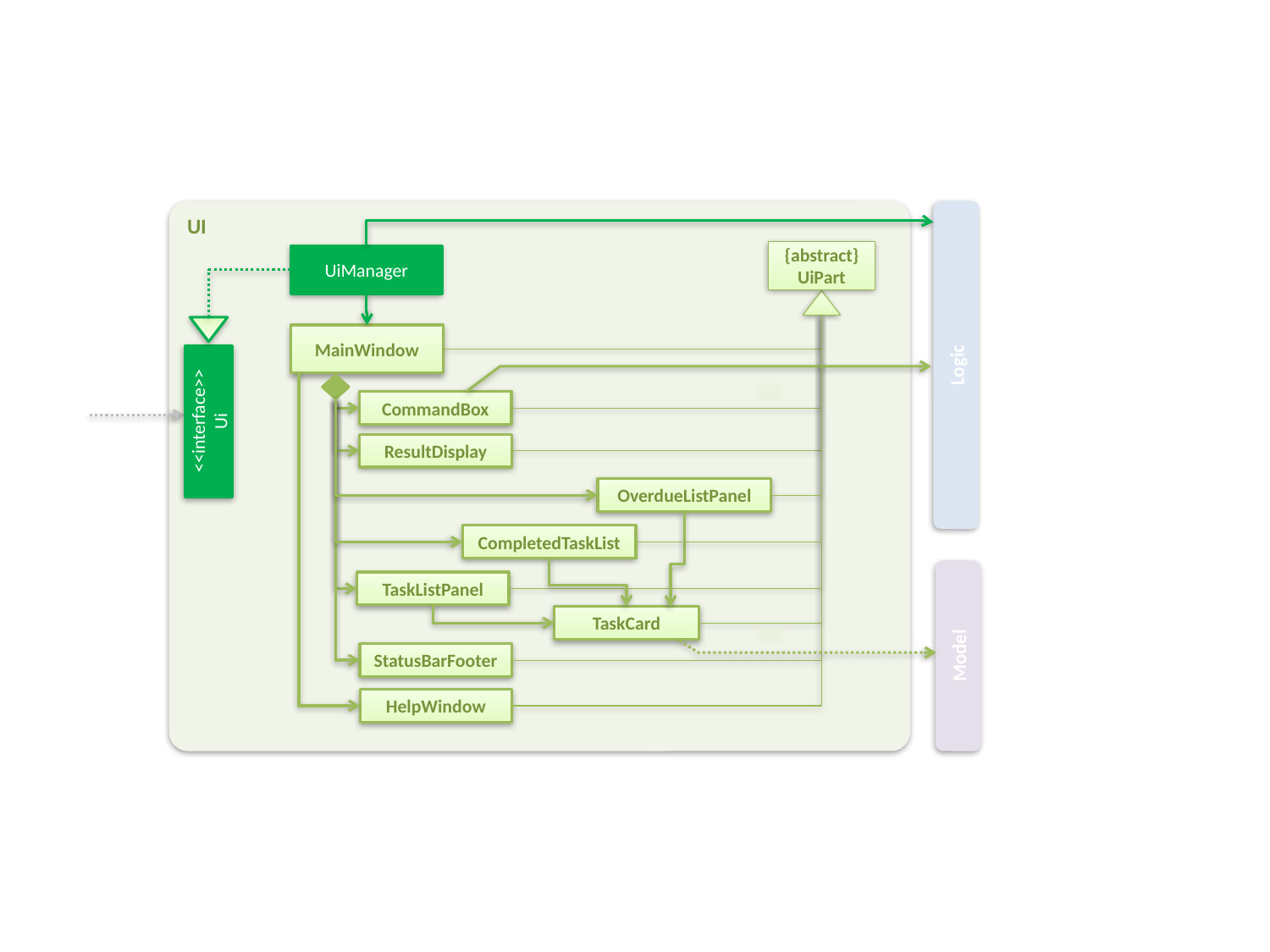

UI
{abstract}
UiPart
UiManager

MainWindow
Logic

CommandBox
<<interface>>
Ui
ResultDisplay
OverdueListPanel
CompletedTaskList
TaskListPanel
TaskCard

Model

StatusBarFooter
HelpWindow